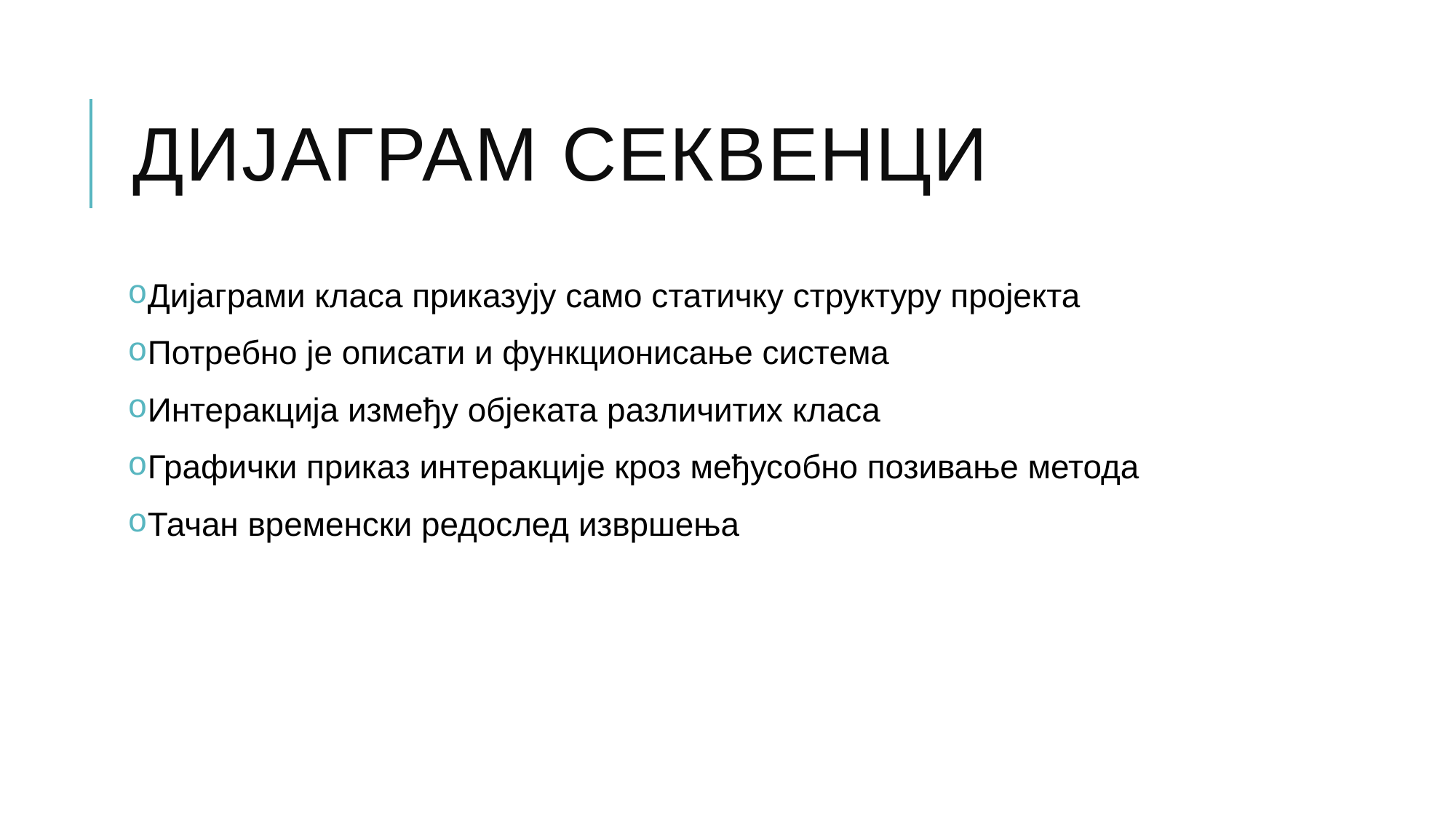

# Дијаграм секвенци
Дијаграми класа приказују само статичку структуру пројекта
Потребно је описати и функционисање система
Интеракција између објеката различитих класа
Графички приказ интеракције кроз међусобно позивање метода
Тачан временски редослед извршења